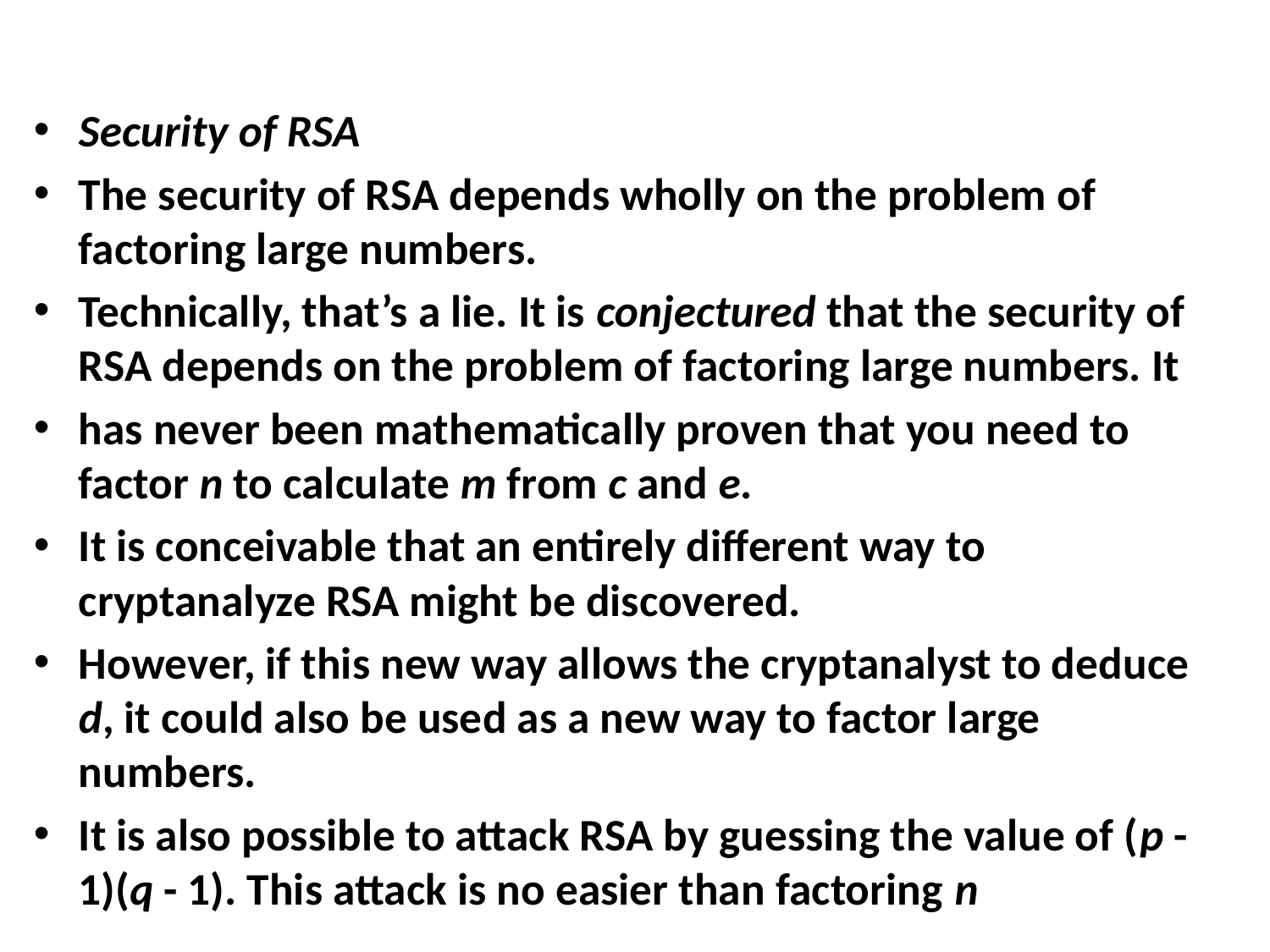

#
Security of RSA
The security of RSA depends wholly on the problem of factoring large numbers.
Technically, that’s a lie. It is conjectured that the security of RSA depends on the problem of factoring large numbers. It
has never been mathematically proven that you need to factor n to calculate m from c and e.
It is conceivable that an entirely different way to cryptanalyze RSA might be discovered.
However, if this new way allows the cryptanalyst to deduce d, it could also be used as a new way to factor large numbers.
It is also possible to attack RSA by guessing the value of (p - 1)(q - 1). This attack is no easier than factoring n